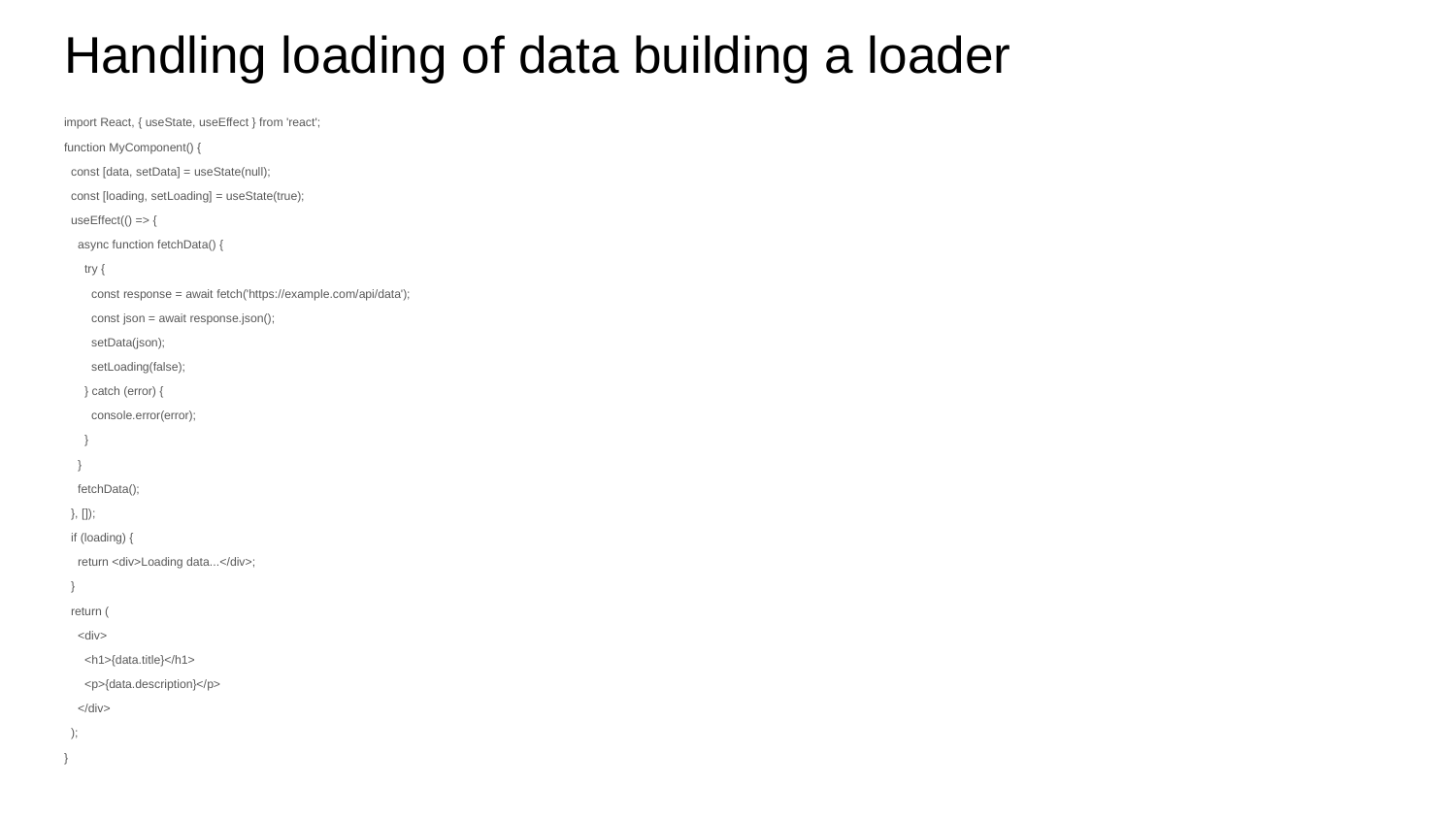

# Handling loading of data building a loader
import React, { useState, useEffect } from 'react';
function MyComponent() {
  const [data, setData] = useState(null);
  const [loading, setLoading] = useState(true);
  useEffect(() => {
    async function fetchData() {
      try {
        const response = await fetch('https://example.com/api/data');
        const json = await response.json();
        setData(json);
        setLoading(false);
      } catch (error) {
        console.error(error);
      }
    }
    fetchData();
  }, []);
  if (loading) {
    return <div>Loading data...</div>;
  }
  return (
    <div>
      <h1>{data.title}</h1>
      <p>{data.description}</p>
    </div>
  );
}